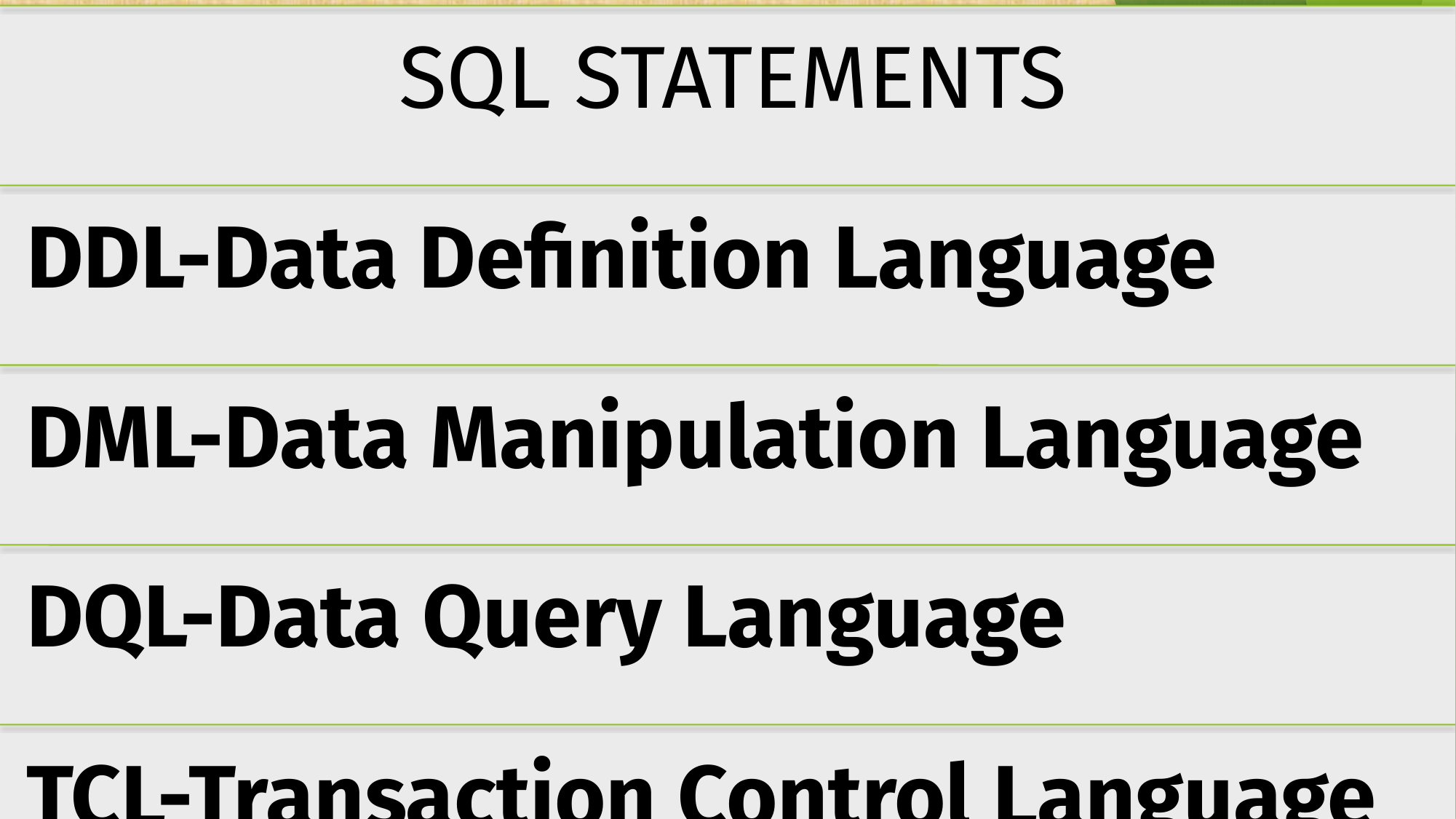

SQL STATEMENTS
DDL-Data Definition Language
DML-Data Manipulation Language
DQL-Data Query Language
TCL-Transaction Control Language
# MY SQL